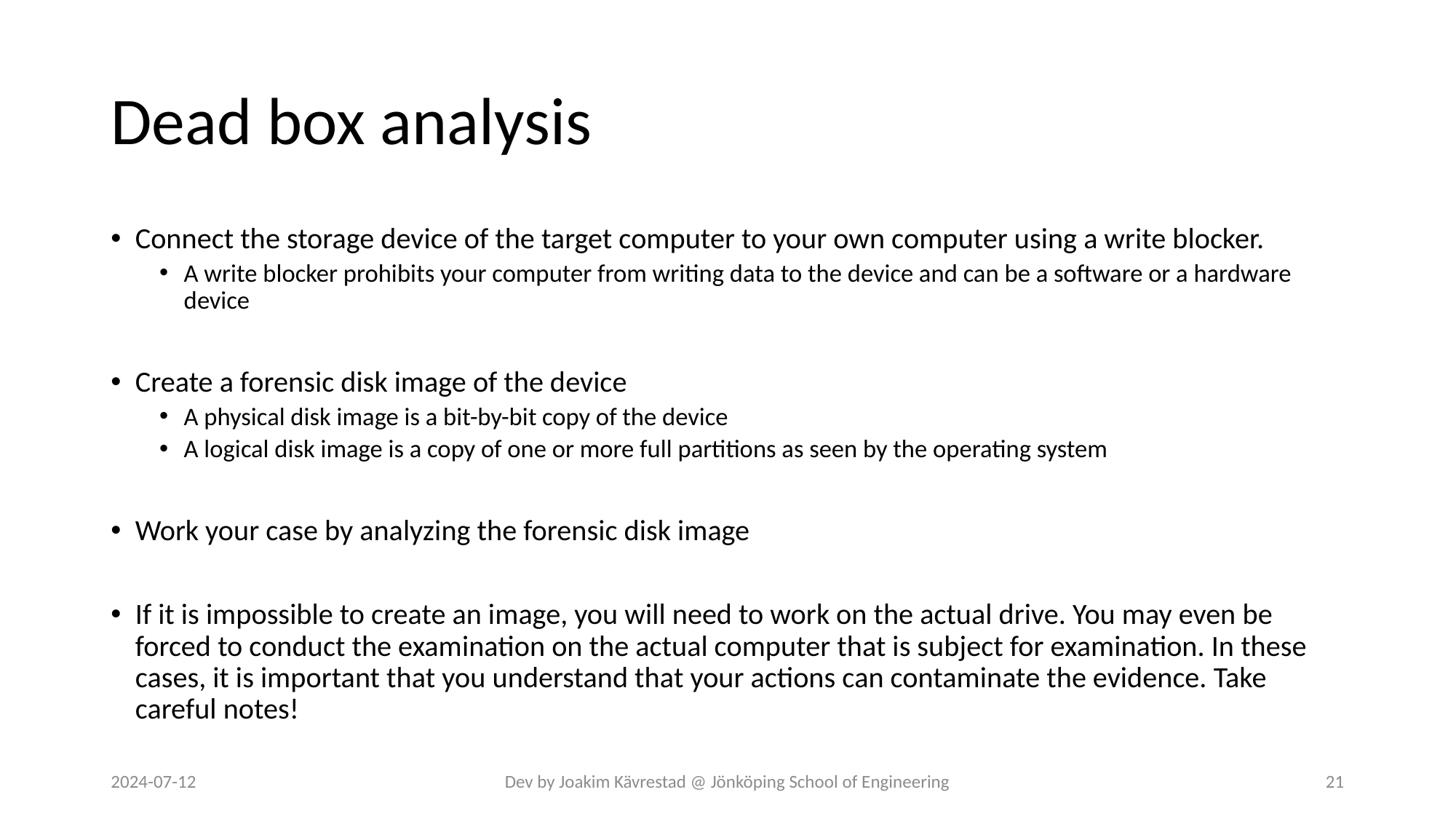

# Dead box analysis
Connect the storage device of the target computer to your own computer using a write blocker.
A write blocker prohibits your computer from writing data to the device and can be a software or a hardware device

Create a forensic disk image of the device
A physical disk image is a bit-by-bit copy of the device
A logical disk image is a copy of one or more full partitions as seen by the operating system

Work your case by analyzing the forensic disk image

If it is impossible to create an image, you will need to work on the actual drive. You may even be forced to conduct the examination on the actual computer that is subject for examination. In these cases, it is important that you understand that your actions can contaminate the evidence. Take careful notes!

2024-07-12
Dev by Joakim Kävrestad @ Jönköping School of Engineering
21